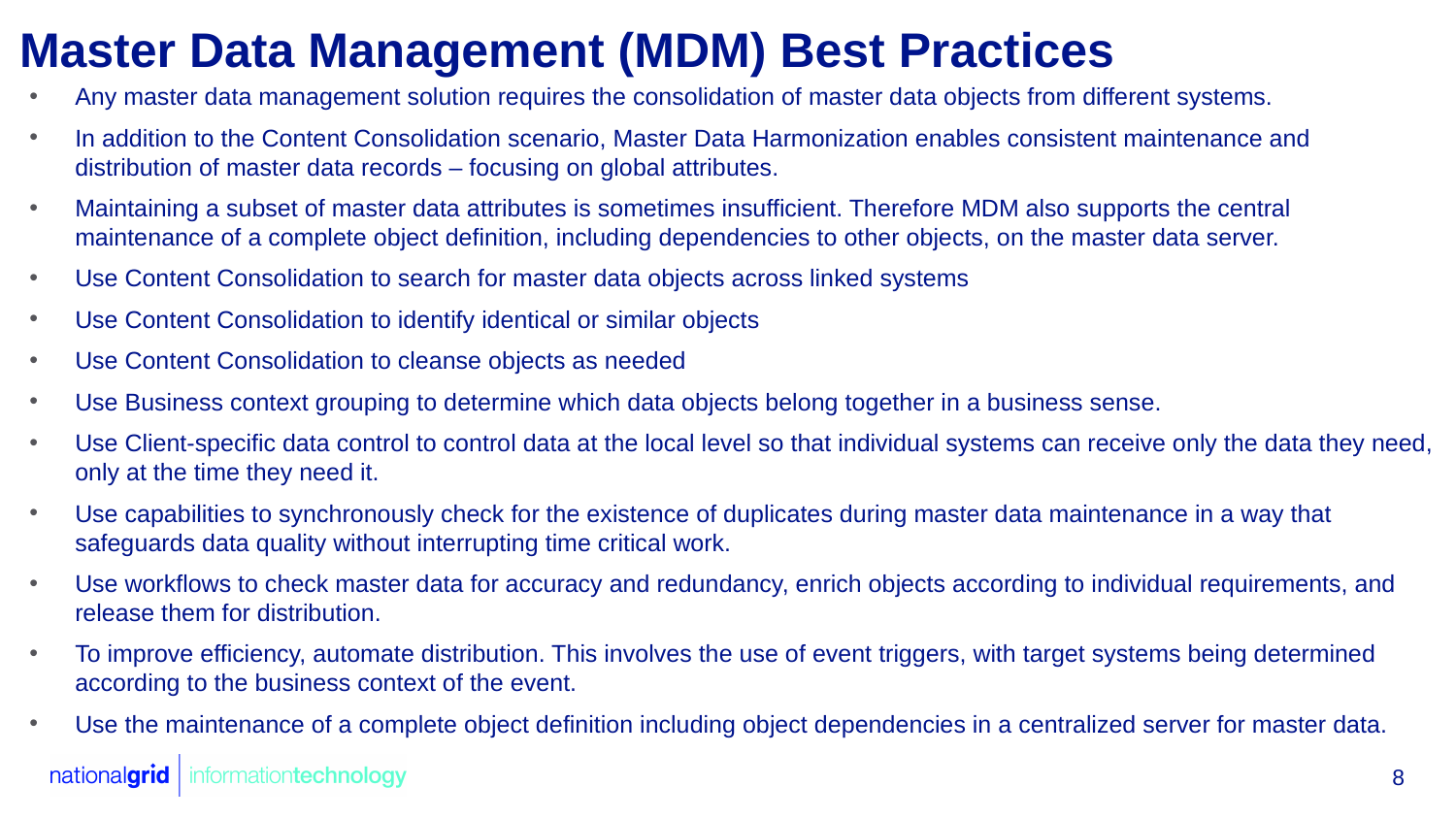

# Master Data Management (MDM) Best Practices
Any master data management solution requires the consolidation of master data objects from different systems.
In addition to the Content Consolidation scenario, Master Data Harmonization enables consistent maintenance and distribution of master data records – focusing on global attributes.
Maintaining a subset of master data attributes is sometimes insufficient. Therefore MDM also supports the central maintenance of a complete object definition, including dependencies to other objects, on the master data server.
Use Content Consolidation to search for master data objects across linked systems
Use Content Consolidation to identify identical or similar objects
Use Content Consolidation to cleanse objects as needed
Use Business context grouping to determine which data objects belong together in a business sense.
Use Client-specific data control to control data at the local level so that individual systems can receive only the data they need, only at the time they need it.
Use capabilities to synchronously check for the existence of duplicates during master data maintenance in a way that safeguards data quality without interrupting time critical work.
Use workflows to check master data for accuracy and redundancy, enrich objects according to individual requirements, and release them for distribution.
To improve efficiency, automate distribution. This involves the use of event triggers, with target systems being determined according to the business context of the event.
Use the maintenance of a complete object definition including object dependencies in a centralized server for master data.